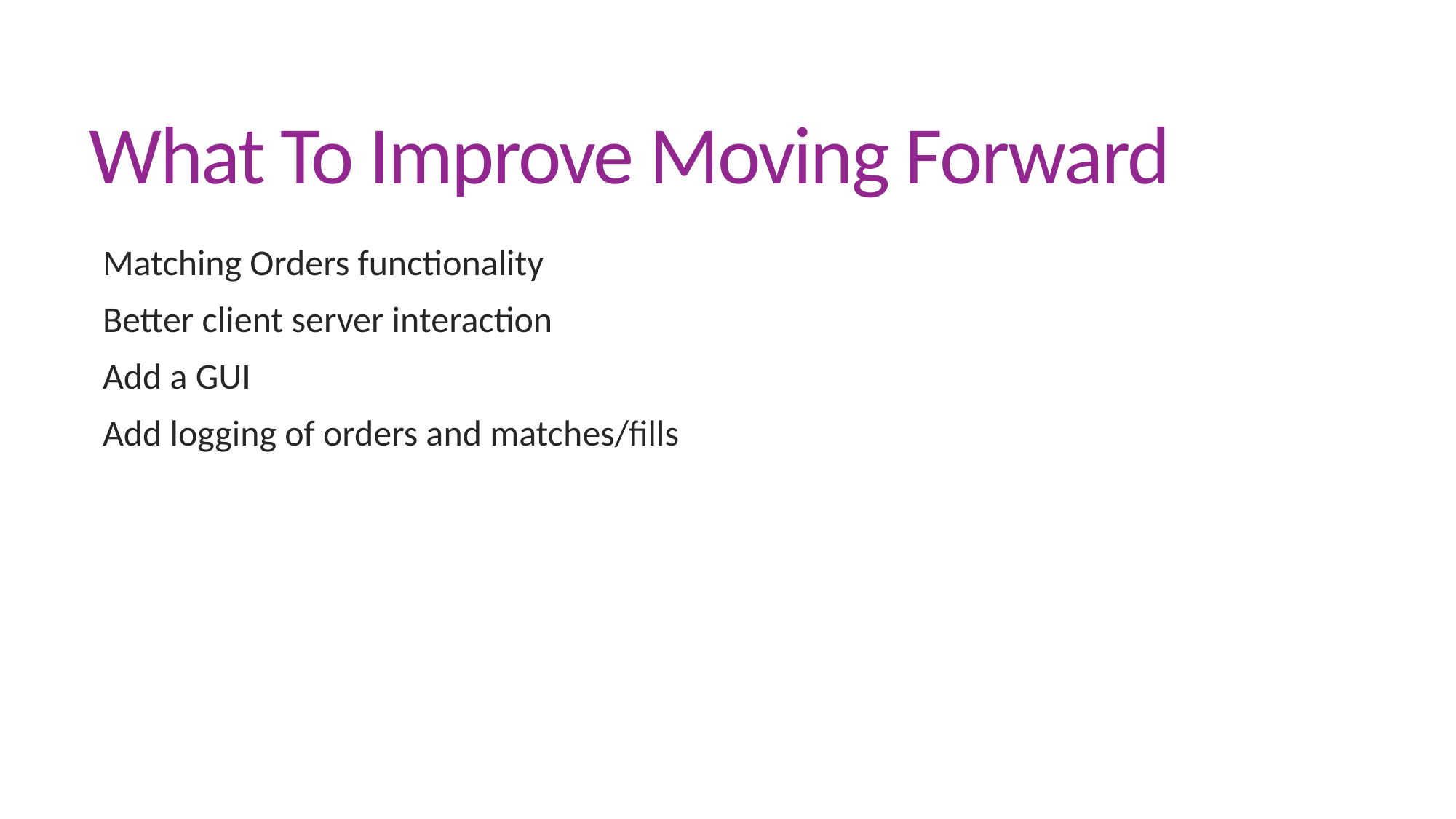

# What To Improve Moving Forward
Matching Orders functionality
Better client server interaction
Add a GUI
Add logging of orders and matches/fills